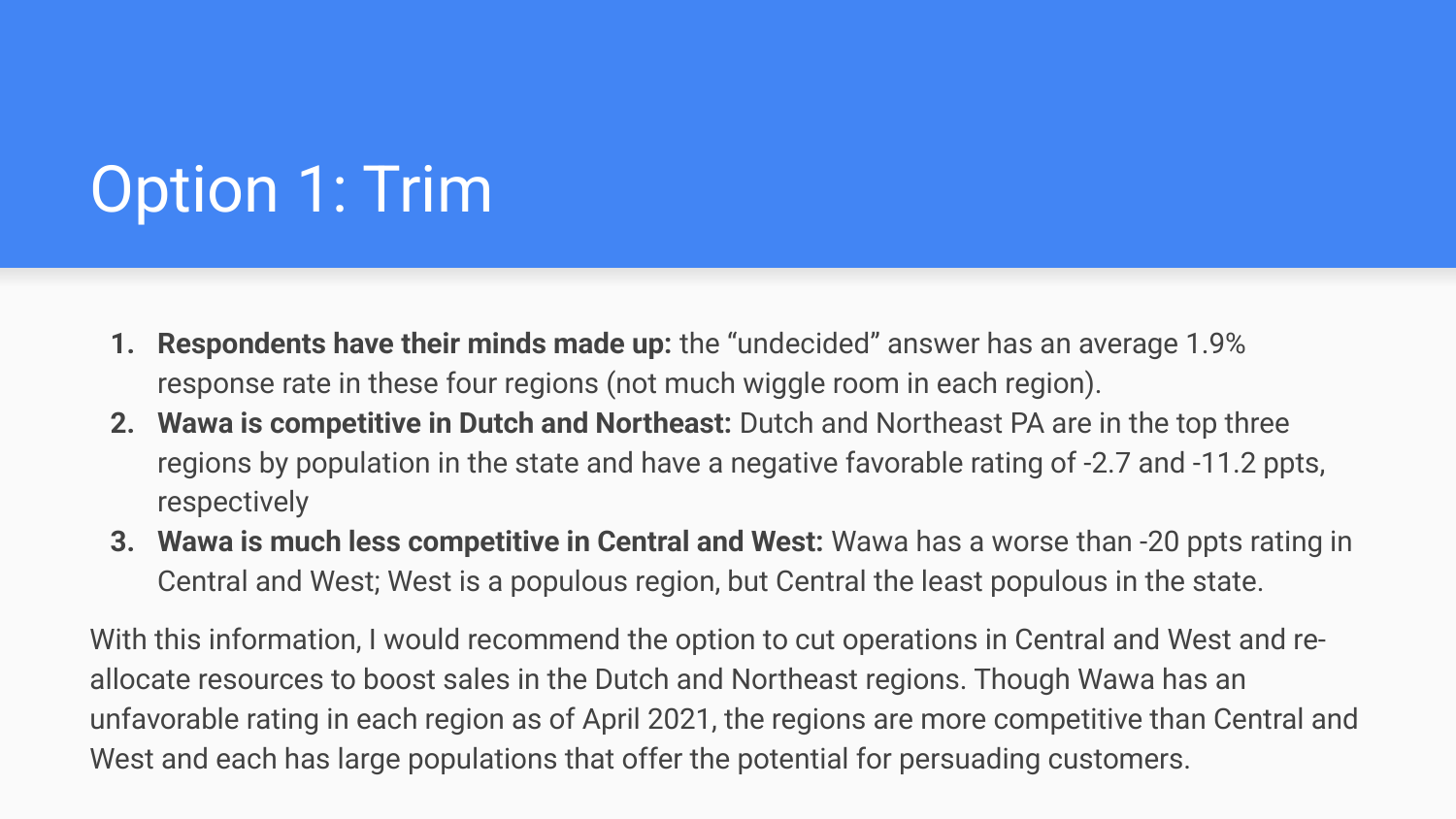

# Option 1: Trim
Respondents have their minds made up: the “undecided” answer has an average 1.9% response rate in these four regions (not much wiggle room in each region).
Wawa is competitive in Dutch and Northeast: Dutch and Northeast PA are in the top three regions by population in the state and have a negative favorable rating of -2.7 and -11.2 ppts, respectively
Wawa is much less competitive in Central and West: Wawa has a worse than -20 ppts rating in Central and West; West is a populous region, but Central the least populous in the state.
With this information, I would recommend the option to cut operations in Central and West and re-allocate resources to boost sales in the Dutch and Northeast regions. Though Wawa has an unfavorable rating in each region as of April 2021, the regions are more competitive than Central and West and each has large populations that offer the potential for persuading customers.